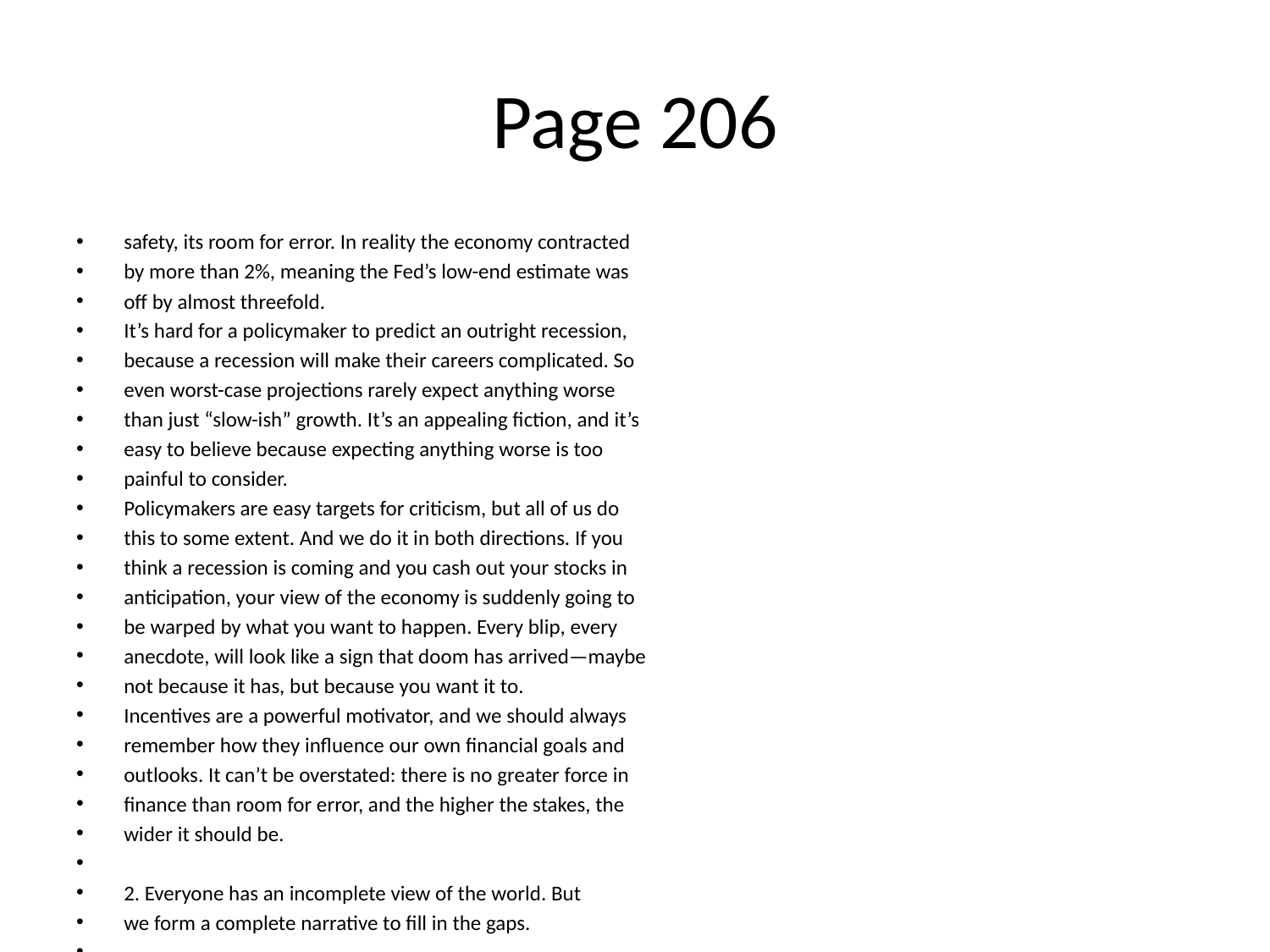

# Page 206
safety, its room for error. In reality the economy contracted
by more than 2%, meaning the Fed’s low-end estimate was
oﬀ by almost threefold.
It’s hard for a policymaker to predict an outright recession,
because a recession will make their careers complicated. So
even worst-case projections rarely expect anything worse
than just “slow-ish” growth. It’s an appealing ﬁction, and it’s
easy to believe because expecting anything worse is too
painful to consider.
Policymakers are easy targets for criticism, but all of us do
this to some extent. And we do it in both directions. If you
think a recession is coming and you cash out your stocks in
anticipation, your view of the economy is suddenly going to
be warped by what you want to happen. Every blip, every
anecdote, will look like a sign that doom has arrived—maybe
not because it has, but because you want it to.
Incentives are a powerful motivator, and we should always
remember how they inﬂuence our own ﬁnancial goals and
outlooks. It can’t be overstated: there is no greater force in
ﬁnance than room for error, and the higher the stakes, the
wider it should be.

2. Everyone has an incomplete view of the world. But
we form a complete narrative to ﬁll in the gaps.

My daughter is about a year old as I write this. She’s curious
about everything and learns so fast.
But sometimes I think about all the stuﬀ she can’t
comprehend.